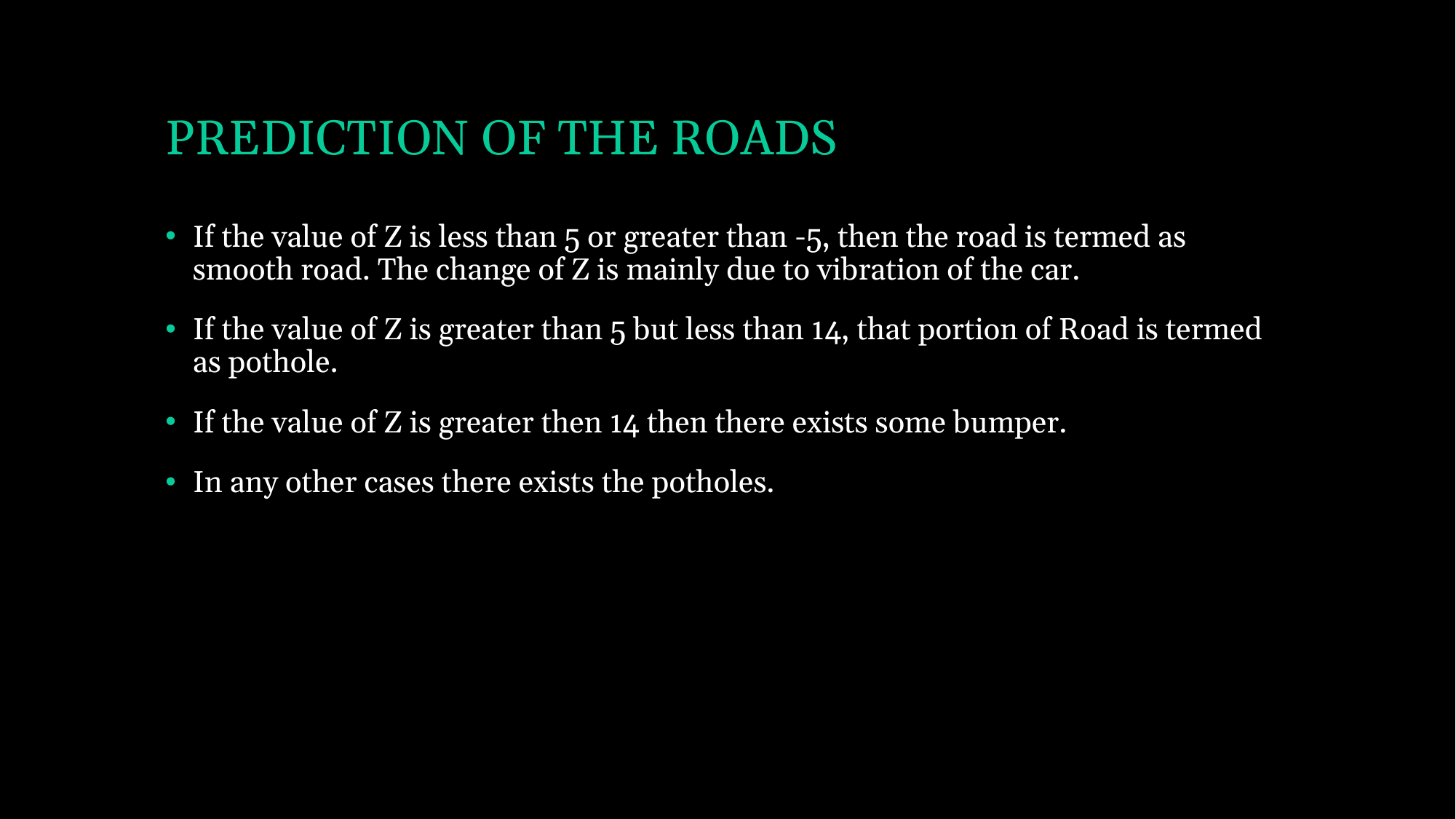

# PREDICTION OF THE ROADS
If the value of Z is less than 5 or greater than -5, then the road is termed as smooth road. The change of Z is mainly due to vibration of the car.
If the value of Z is greater than 5 but less than 14, that portion of Road is termed as pothole.
If the value of Z is greater then 14 then there exists some bumper.
In any other cases there exists the potholes.